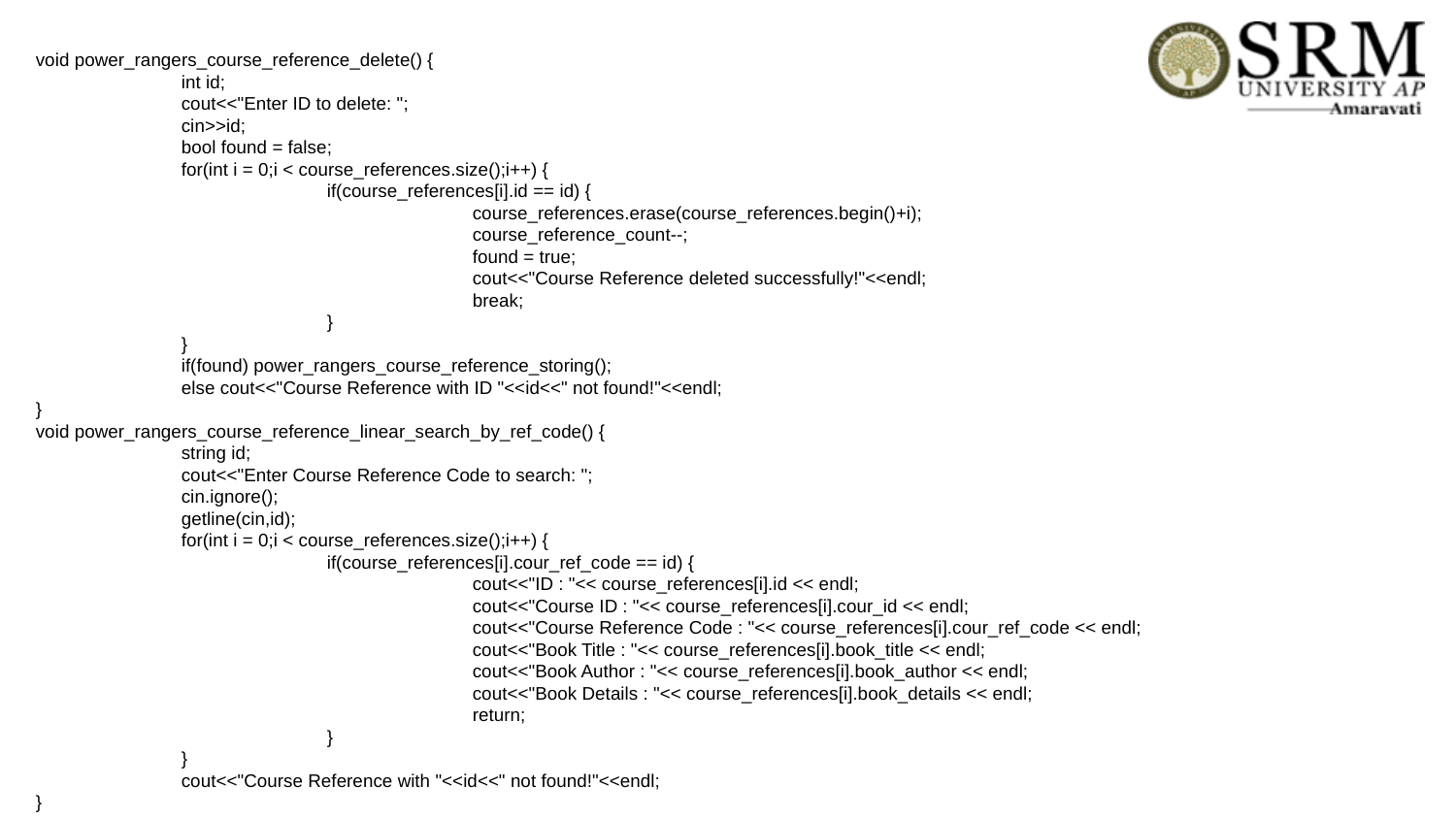

void power_rangers_course_reference_delete() {
	int id;
	cout<<"Enter ID to delete: ";
	cin>>id;
	bool found = false;
	for(int i = 0;i < course_references.size();i++) {
		if(course_references[i].id == id) {
			course_references.erase(course_references.begin()+i);
			course_reference_count--;
		 	found = true;
			cout<<"Course Reference deleted successfully!"<<endl;
			break;
		}
	}
	if(found) power_rangers_course_reference_storing();
	else cout<<"Course Reference with ID "<<id<<" not found!"<<endl;
}
void power_rangers_course_reference_linear_search_by_ref_code() {
	string id;
	cout<<"Enter Course Reference Code to search: ";
	cin.ignore();
	getline(cin,id);
	for(int i = 0;i < course_references.size();i++) {
		if(course_references[i].cour_ref_code == id) {
			cout<<"ID : "<< course_references[i].id << endl;
			cout<<"Course ID : "<< course_references[i].cour_id << endl;
			cout<<"Course Reference Code : "<< course_references[i].cour_ref_code << endl;
			cout<<"Book Title : "<< course_references[i].book_title << endl;
			cout<<"Book Author : "<< course_references[i].book_author << endl;
			cout<<"Book Details : "<< course_references[i].book_details << endl;
			return;
		}
	}
	cout<<"Course Reference with "<<id<<" not found!"<<endl;
}